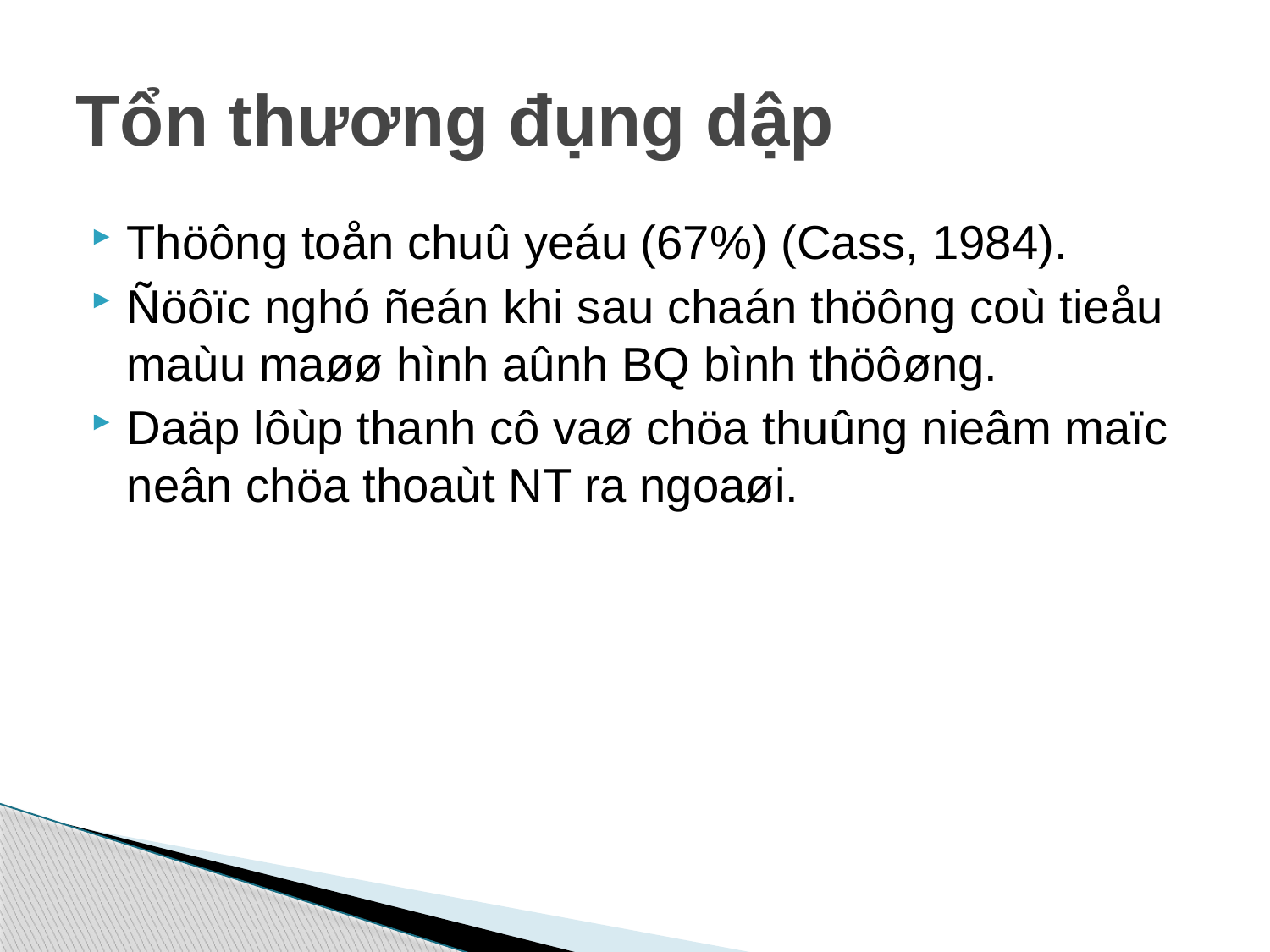

# Tổn thương đụng dập
Thöông toån chuû yeáu (67%) (Cass, 1984).
Ñöôïc nghó ñeán khi sau chaán thöông coù tieåu maùu maøø hình aûnh BQ bình thöôøng.
Daäp lôùp thanh cô vaø chöa thuûng nieâm maïc neân chöa thoaùt NT ra ngoaøi.